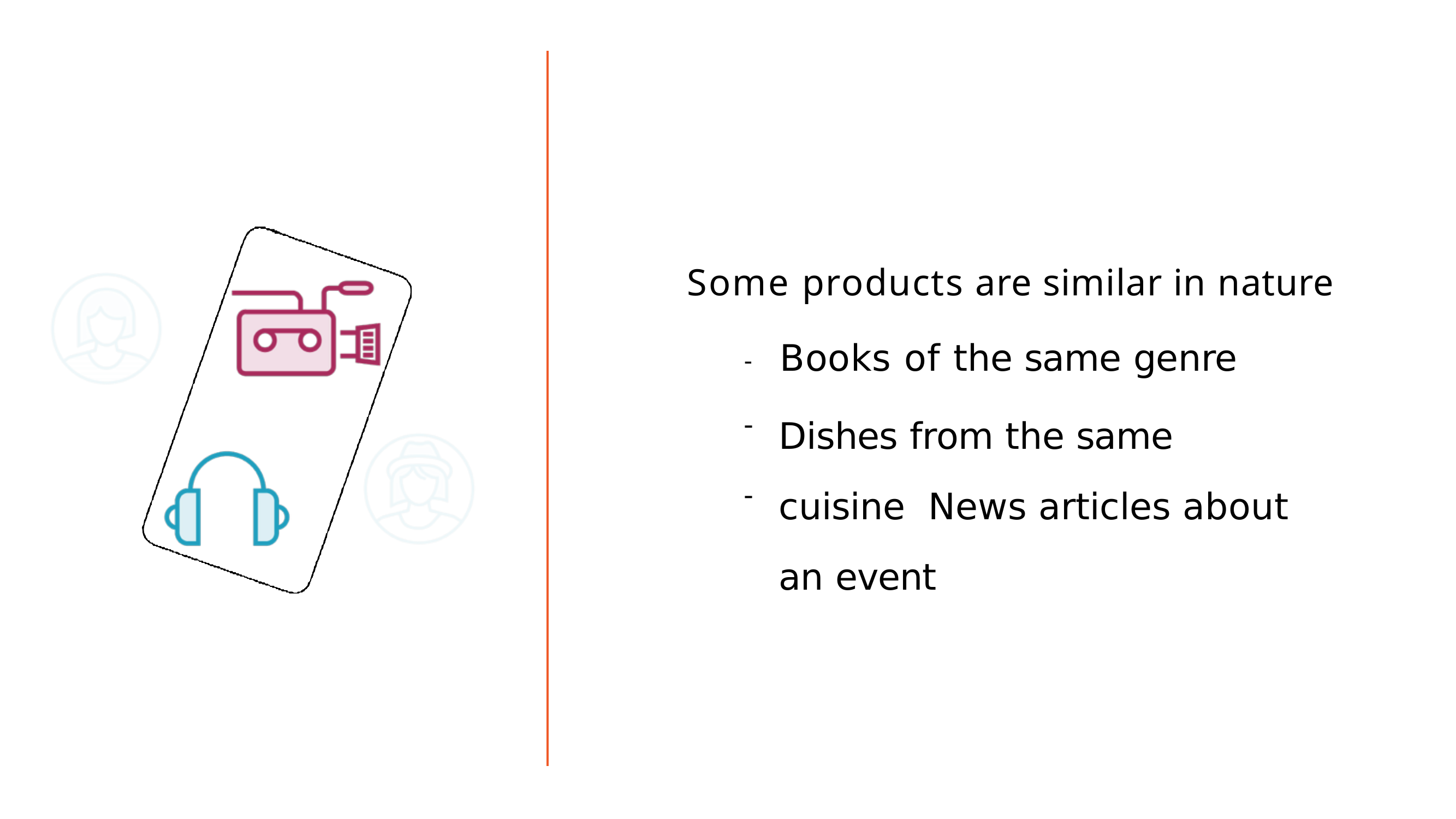

# Some products are similar in nature

-	Books of the same genre
Dishes from the same cuisine  News articles about an event
-

-